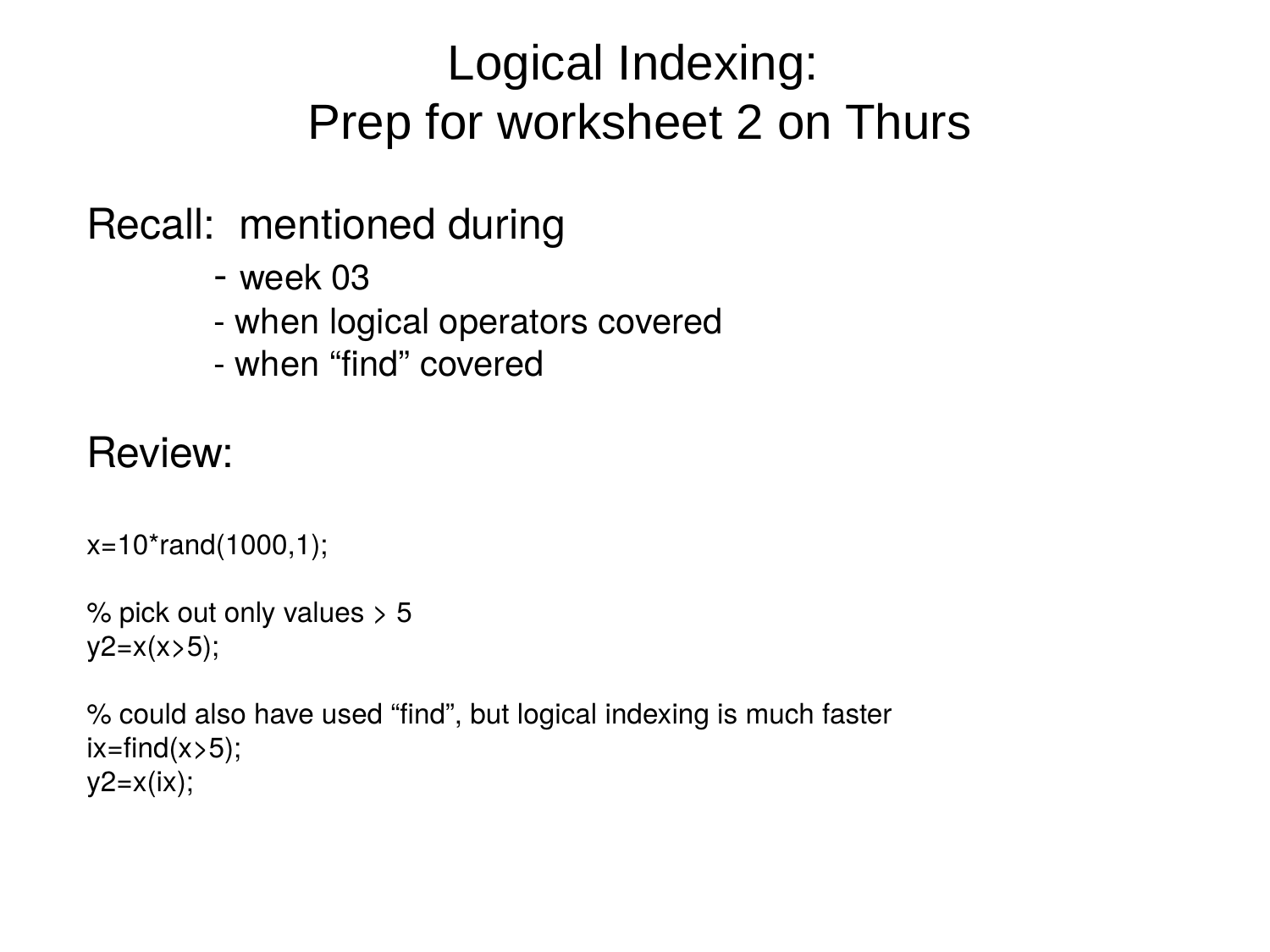

# Logical Indexing: Prep for worksheet 2 on Thurs
Recall:  mentioned during
	- week 03
	- when logical operators covered
	- when “find” covered

Review:

x=10*rand(1000,1);

% pick out only values > 5
y2=x(x>5);

% could also have used “find”, but logical indexing is much faster
ix=find(x>5);
y2=x(ix);